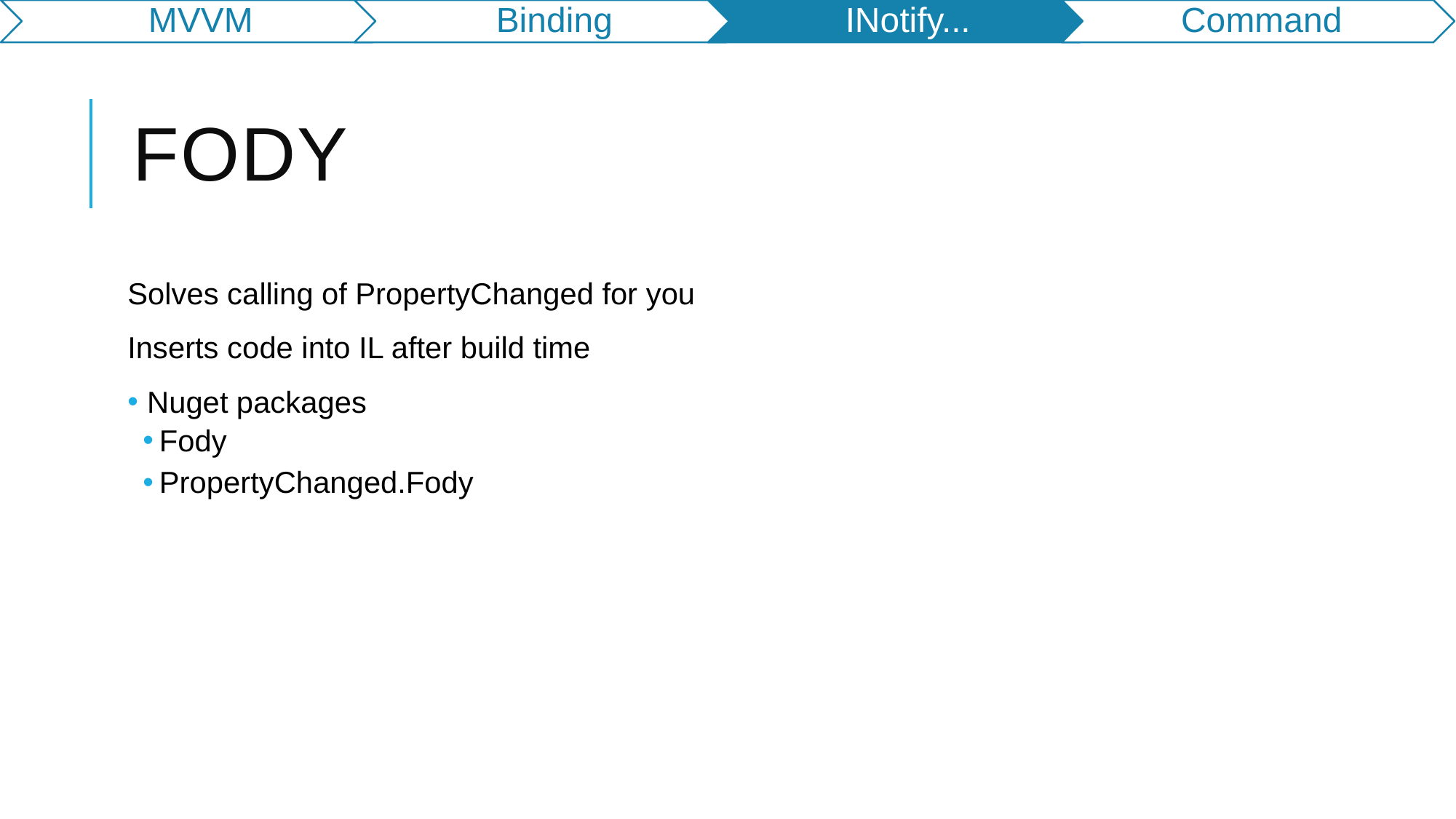

MVVM
Binding
INotify...
Command
# Fody
Solves calling of PropertyChanged for you
Inserts code into IL after build time
 Nuget packages
Fody
PropertyChanged.Fody